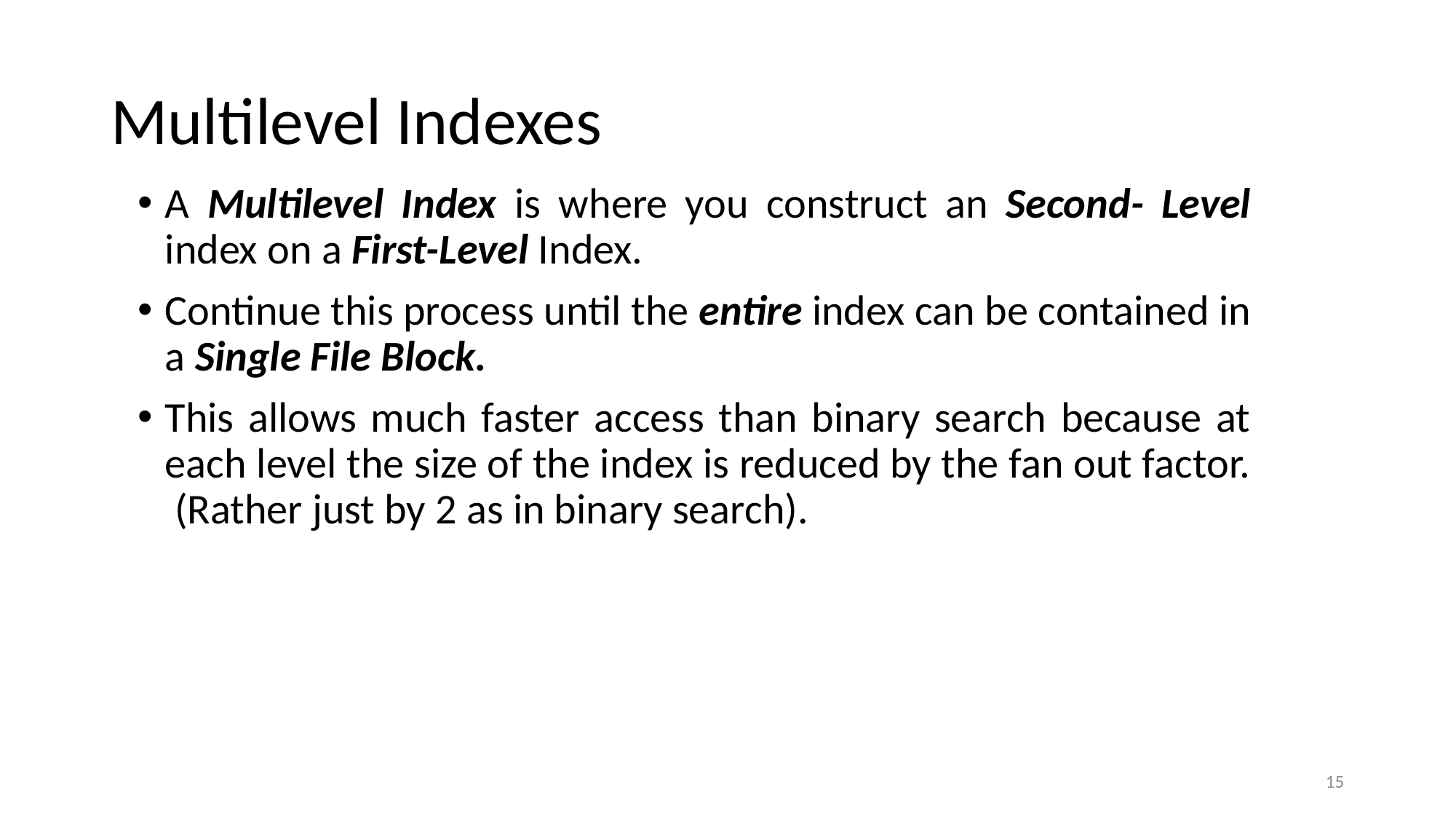

# Multilevel Indexes
A Multilevel Index is where you construct an Second- Level index on a First-Level Index.
Continue this process until the entire index can be contained in a Single File Block.
This allows much faster access than binary search because at each level the size of the index is reduced by the fan out factor.  (Rather just by 2 as in binary search).

15